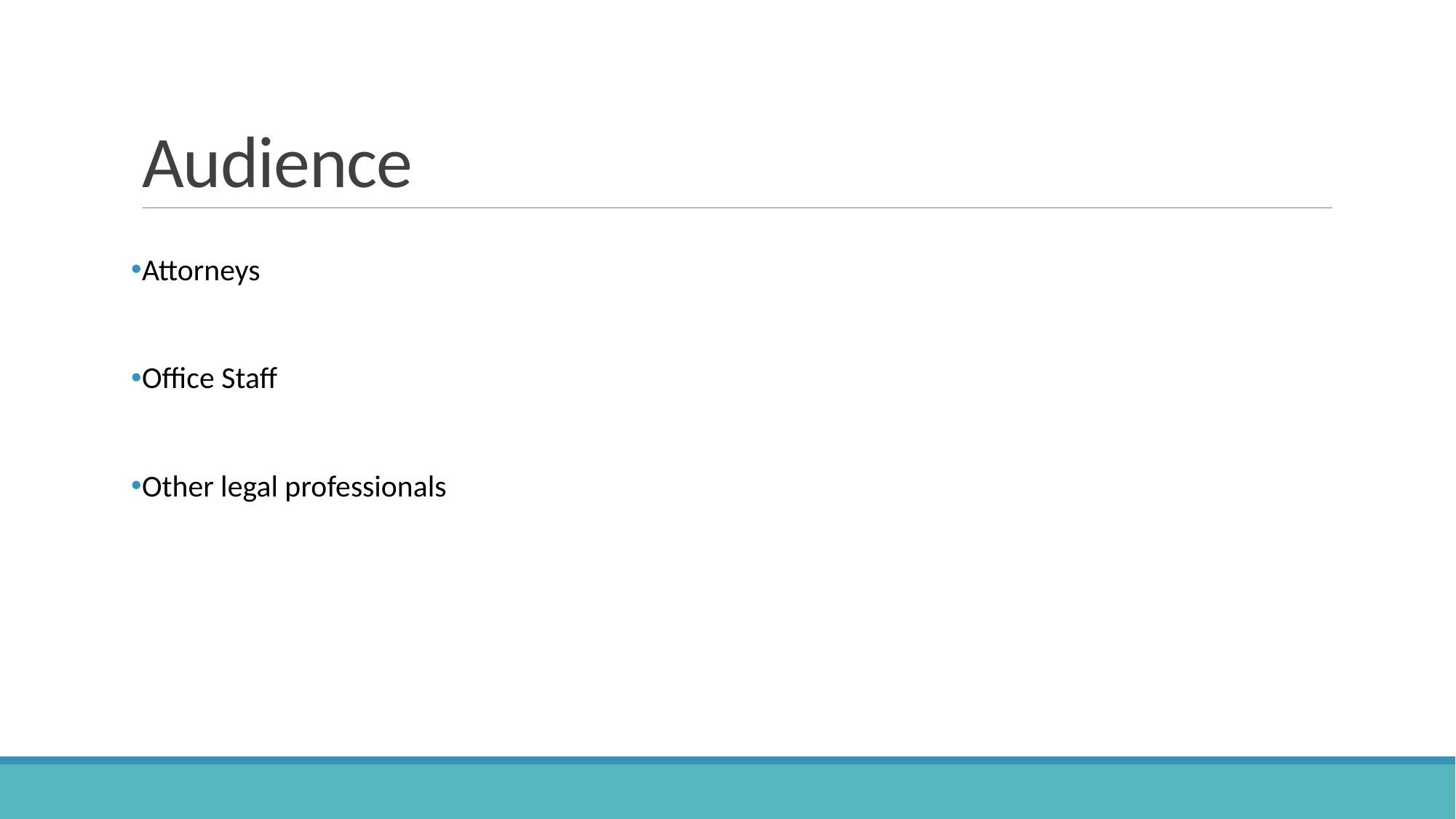

# Audience
Attorneys

Office Staff

Other legal professionals